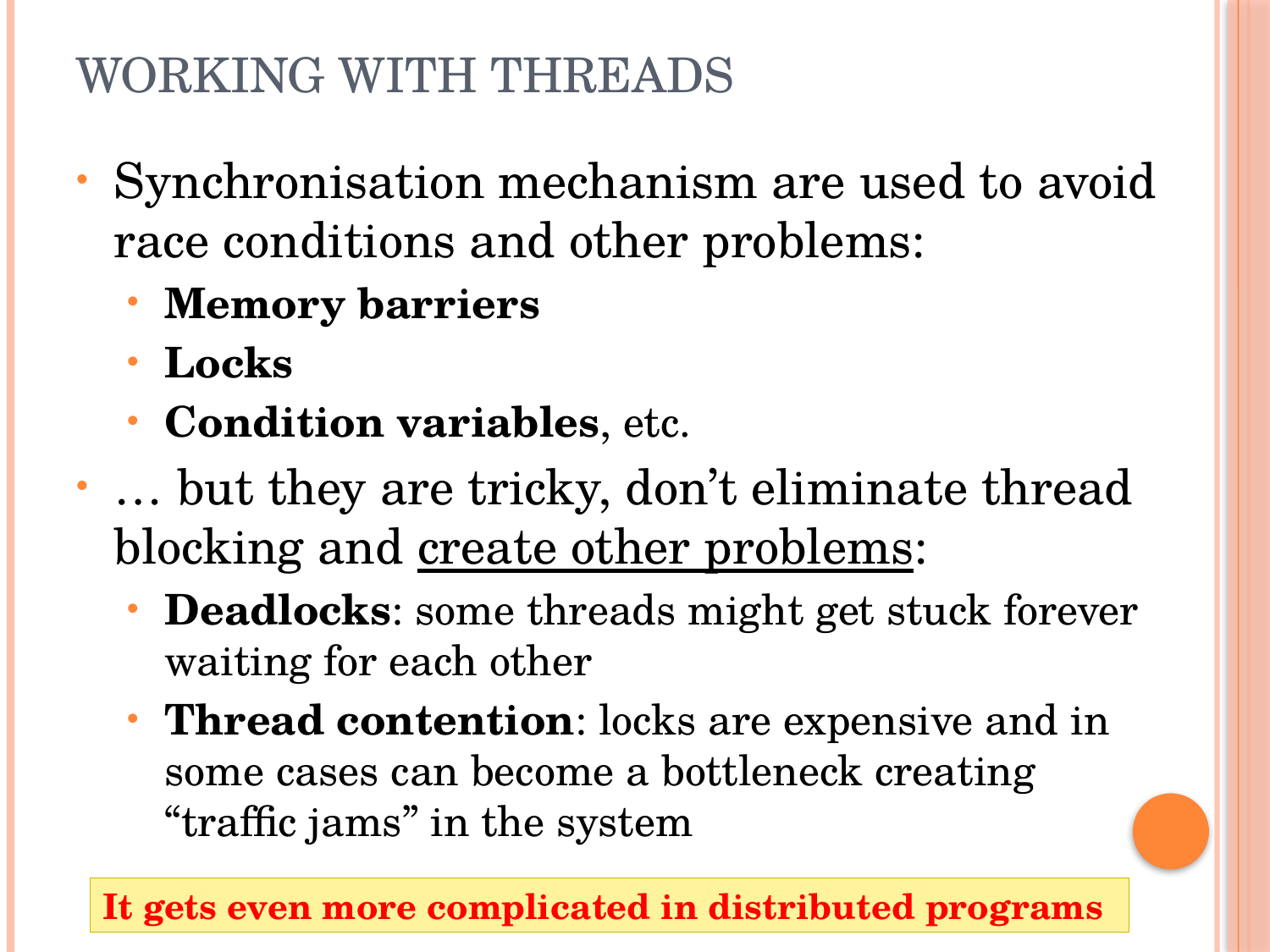

# Working with threads
Synchronisation mechanism are used to avoid race conditions and other problems:
Memory barriers
Locks
Condition variables, etc.
… but they are tricky, don’t eliminate thread blocking and create other problems:
Deadlocks: some threads might get stuck forever waiting for each other
Thread contention: locks are expensive and in some cases can become a bottleneck creating “traffic jams” in the system
9
It gets even more complicated in distributed programs